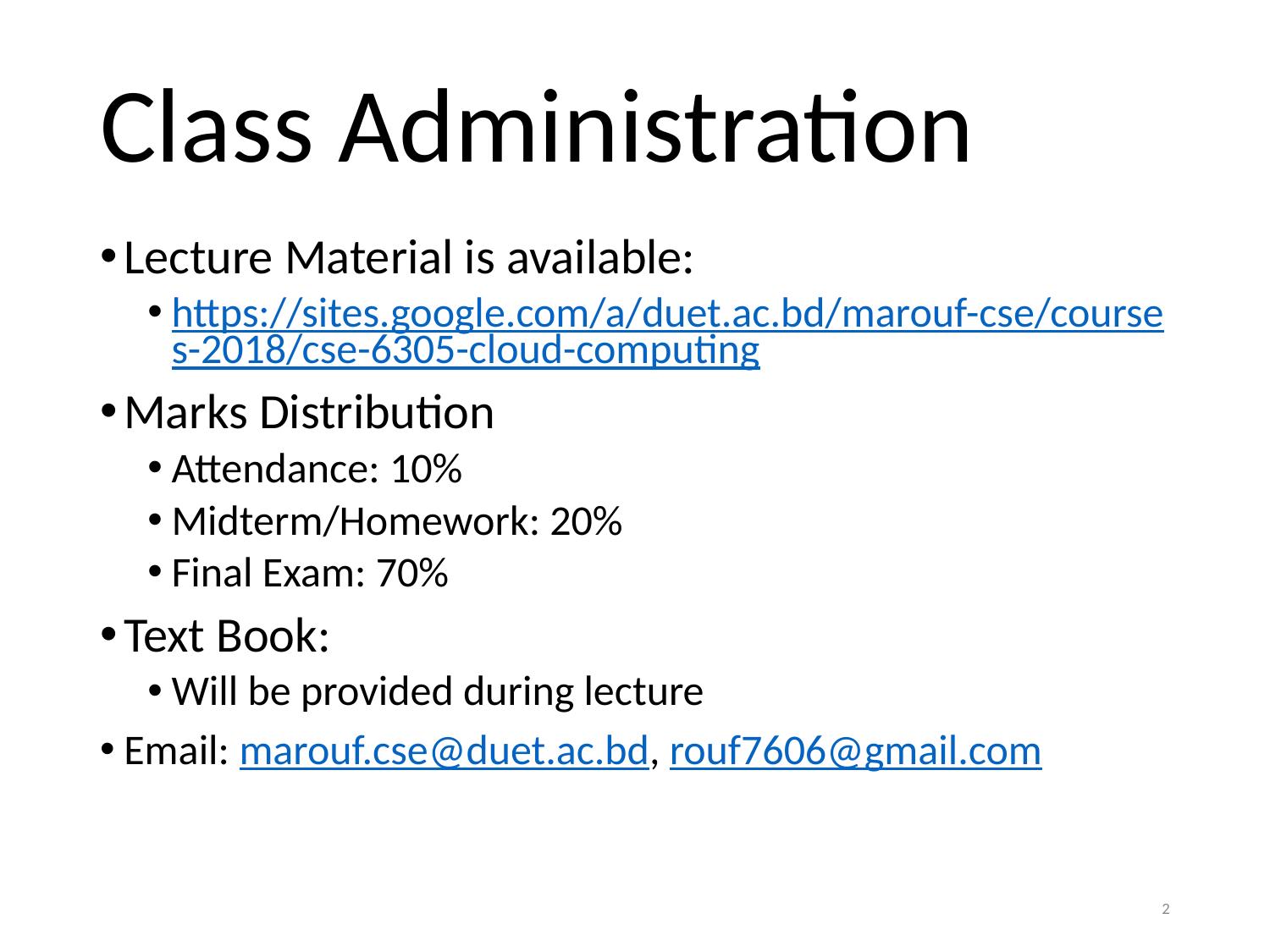

# Class Administration
Lecture Material is available:
https://sites.google.com/a/duet.ac.bd/marouf-cse/courses-2018/cse-6305-cloud-computing
Marks Distribution
Attendance: 10%
Midterm/Homework: 20%
Final Exam: 70%
Text Book:
Will be provided during lecture
Email: marouf.cse@duet.ac.bd, rouf7606@gmail.com

2